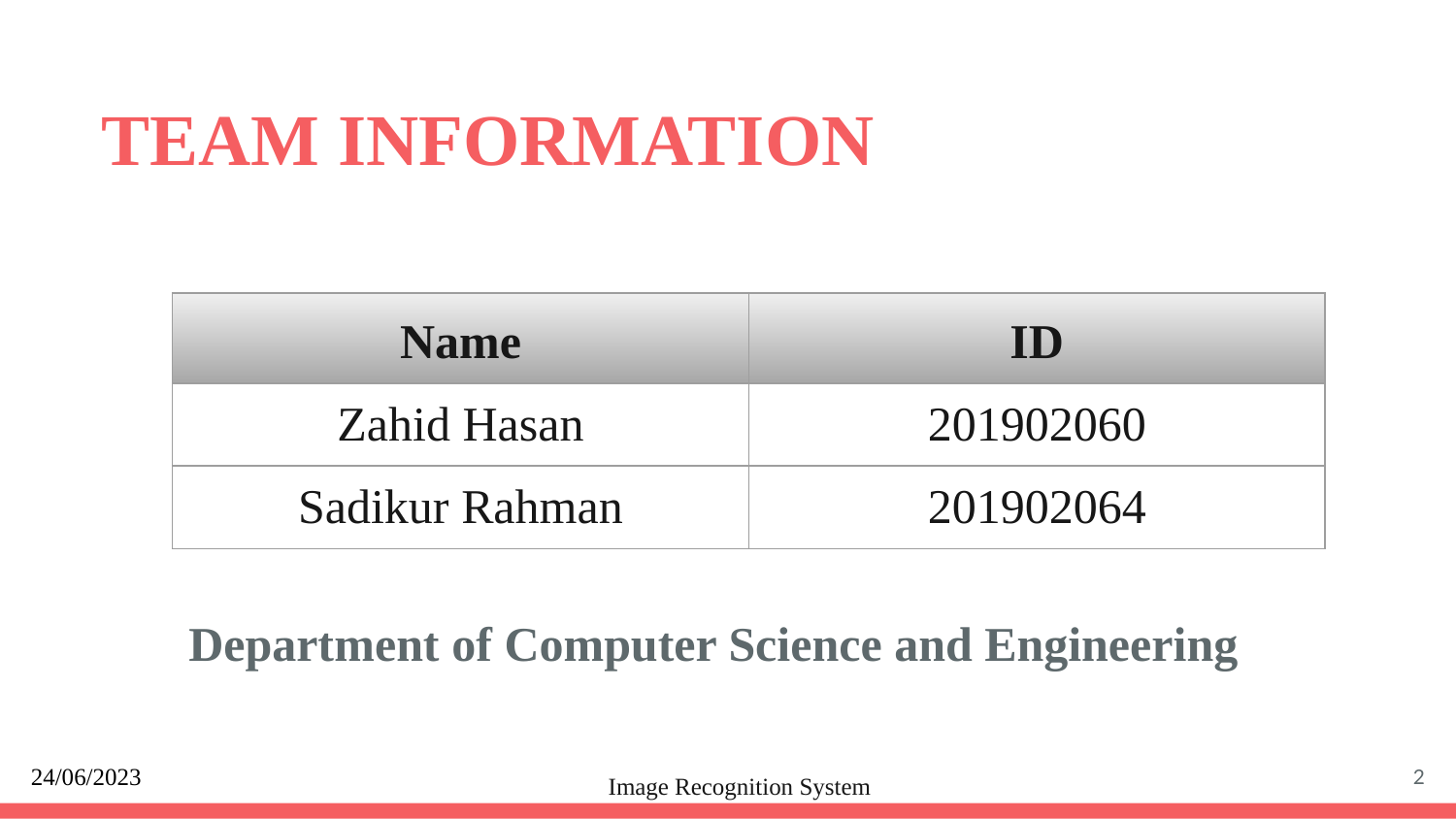

# TEAM INFORMATION
| Name | ID |
| --- | --- |
| Zahid Hasan | 201902060 |
| Sadikur Rahman | 201902064 |
 Department of Computer Science and Engineering
2